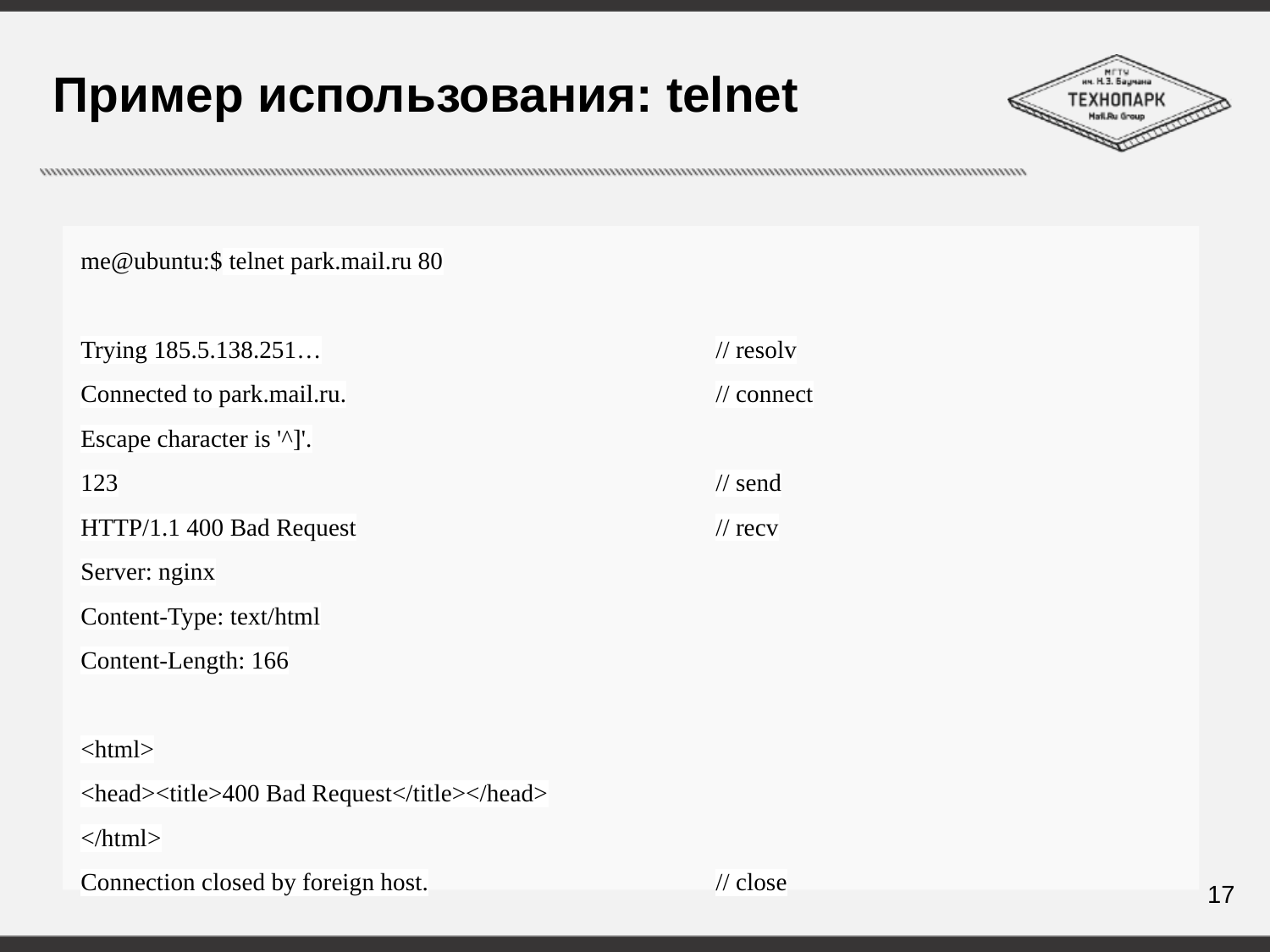

# Пример использования: telnet
me@ubuntu:$ telnet park.mail.ru 80

Trying 185.5.138.251…				// resolv
Connected to park.mail.ru.			// connect
Escape character is '^]'.
123					// send
HTTP/1.1 400 Bad Request			// recv
Server: nginx
Content-Type: text/html
Content-Length: 166

<html>
<head><title>400 Bad Request</title></head>
</html>
Connection closed by foreign host.			// close
17